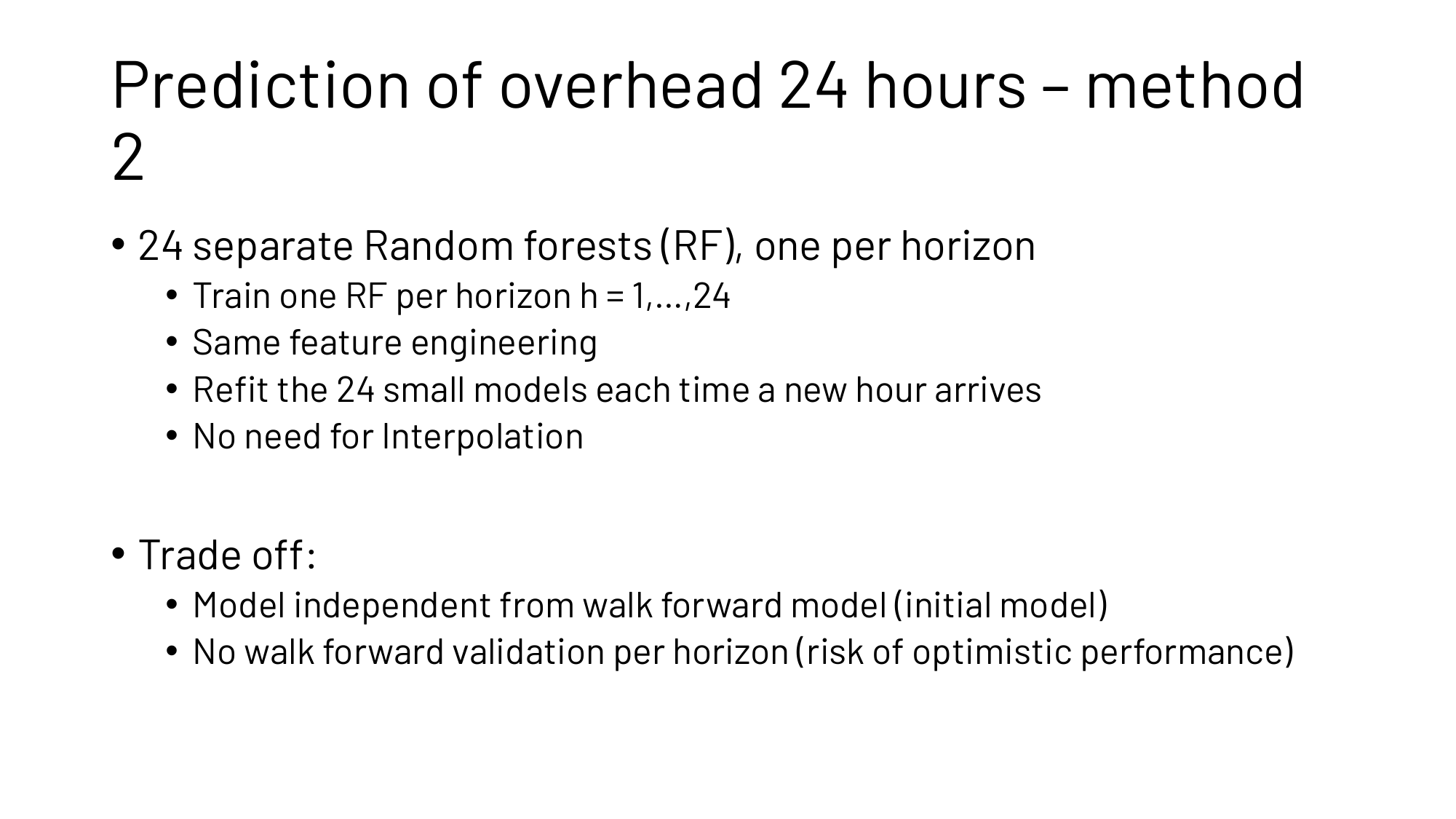

# Prediction of overhead 24 hours – method 2
24 separate Random forests (RF), one per horizon
Train one RF per horizon h = 1,…,24
Same feature engineering
Refit the 24 small models each time a new hour arrives
No need for Interpolation

Trade off:
Model independent from walk forward model (initial model)
No walk forward validation per horizon (risk of optimistic performance)